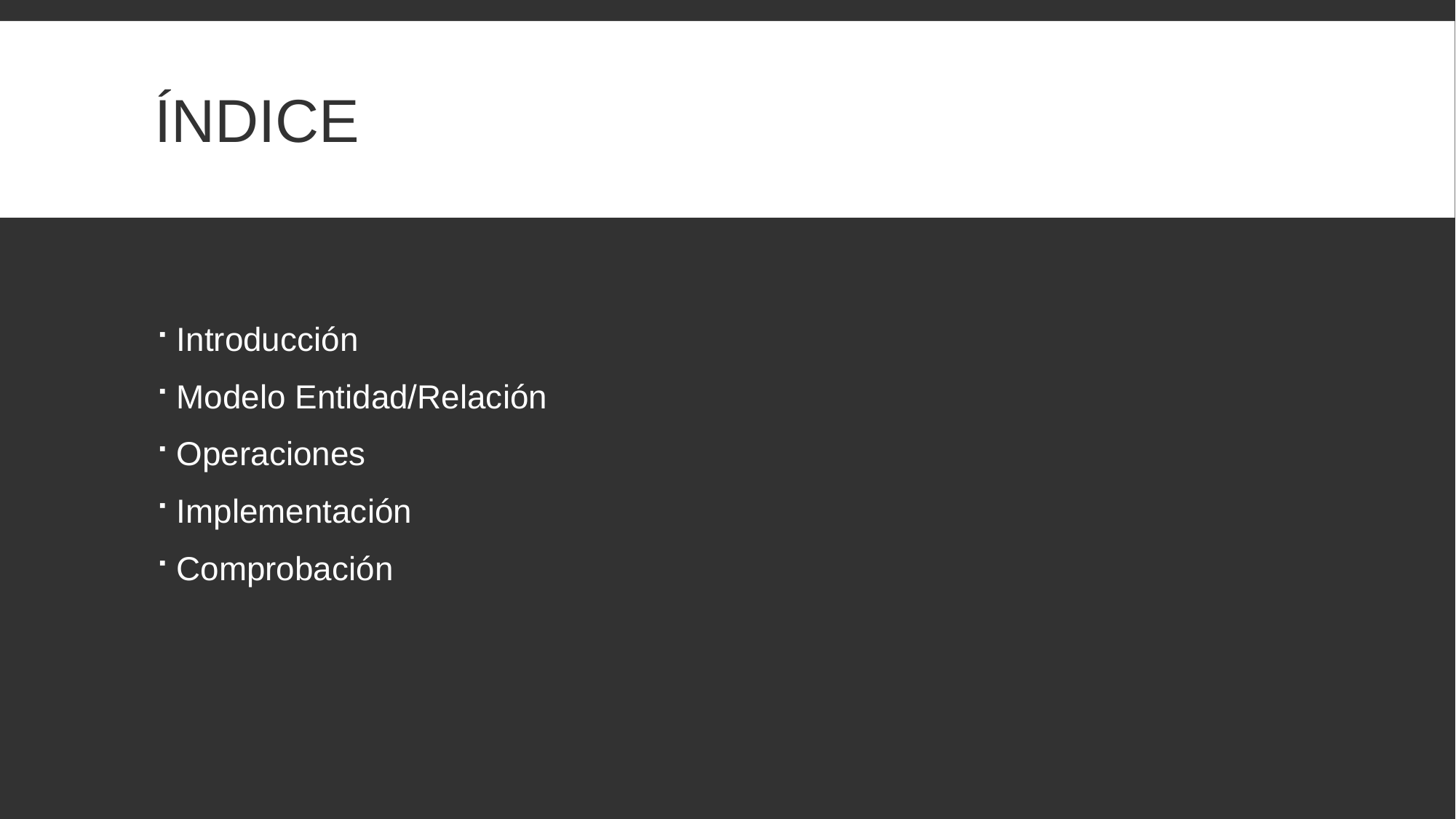

# Índice
Introducción
Modelo Entidad/Relación
Operaciones
Implementación
Comprobación